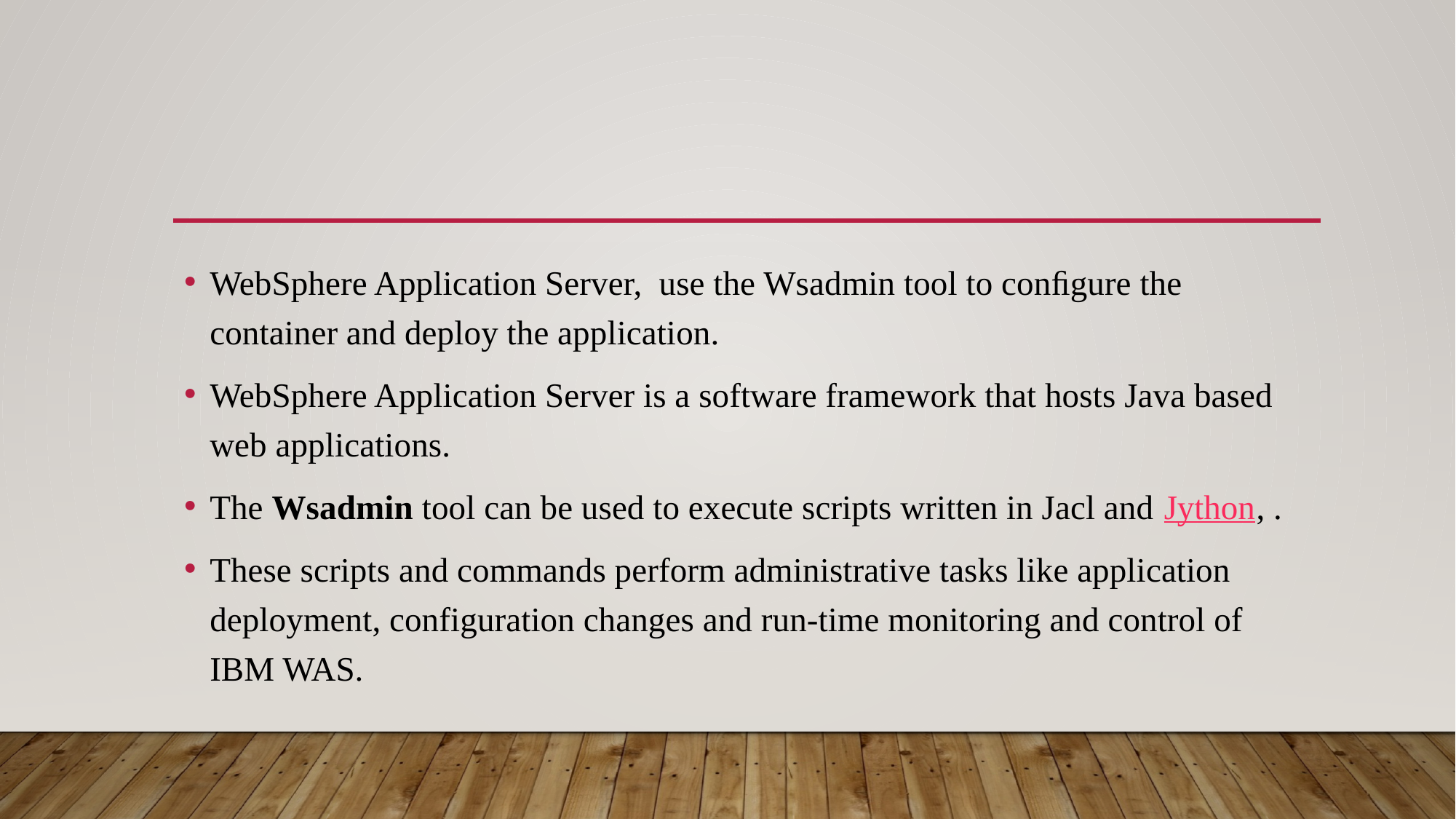

#

WebSphere Application Server,  use the Wsadmin tool to conﬁgure the container and deploy the application.
WebSphere Application Server is a software framework that hosts Java based web applications.
The Wsadmin tool can be used to execute scripts written in Jacl and Jython, .
These scripts and commands perform administrative tasks like application deployment, configuration changes and run-time monitoring and control of IBM WAS.